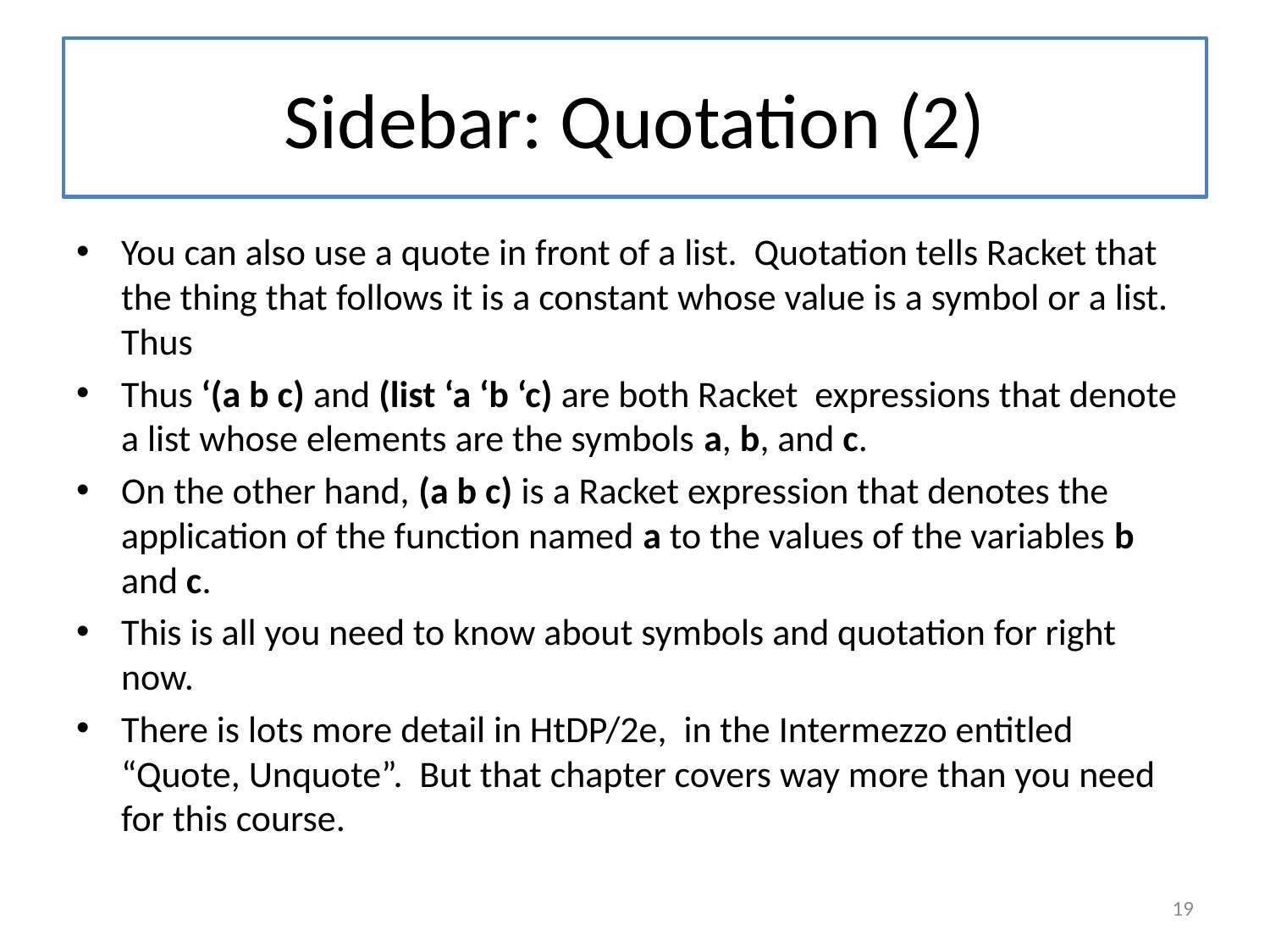

# Sidebar: Quotation (2)
You can also use a quote in front of a list.  Quotation tells Racket that the thing that follows it is a constant whose value is a symbol or a list.  Thus
Thus ‘(a b c) and (list ‘a ‘b ‘c) are both Racket  expressions that denote a list whose elements are the symbols a, b, and c.
On the other hand, (a b c) is a Racket expression that denotes the application of the function named a to the values of the variables b and c.
This is all you need to know about symbols and quotation for right now.
There is lots more detail in HtDP/2e,  in the Intermezzo entitled “Quote, Unquote”.  But that chapter covers way more than you need for this course.
19